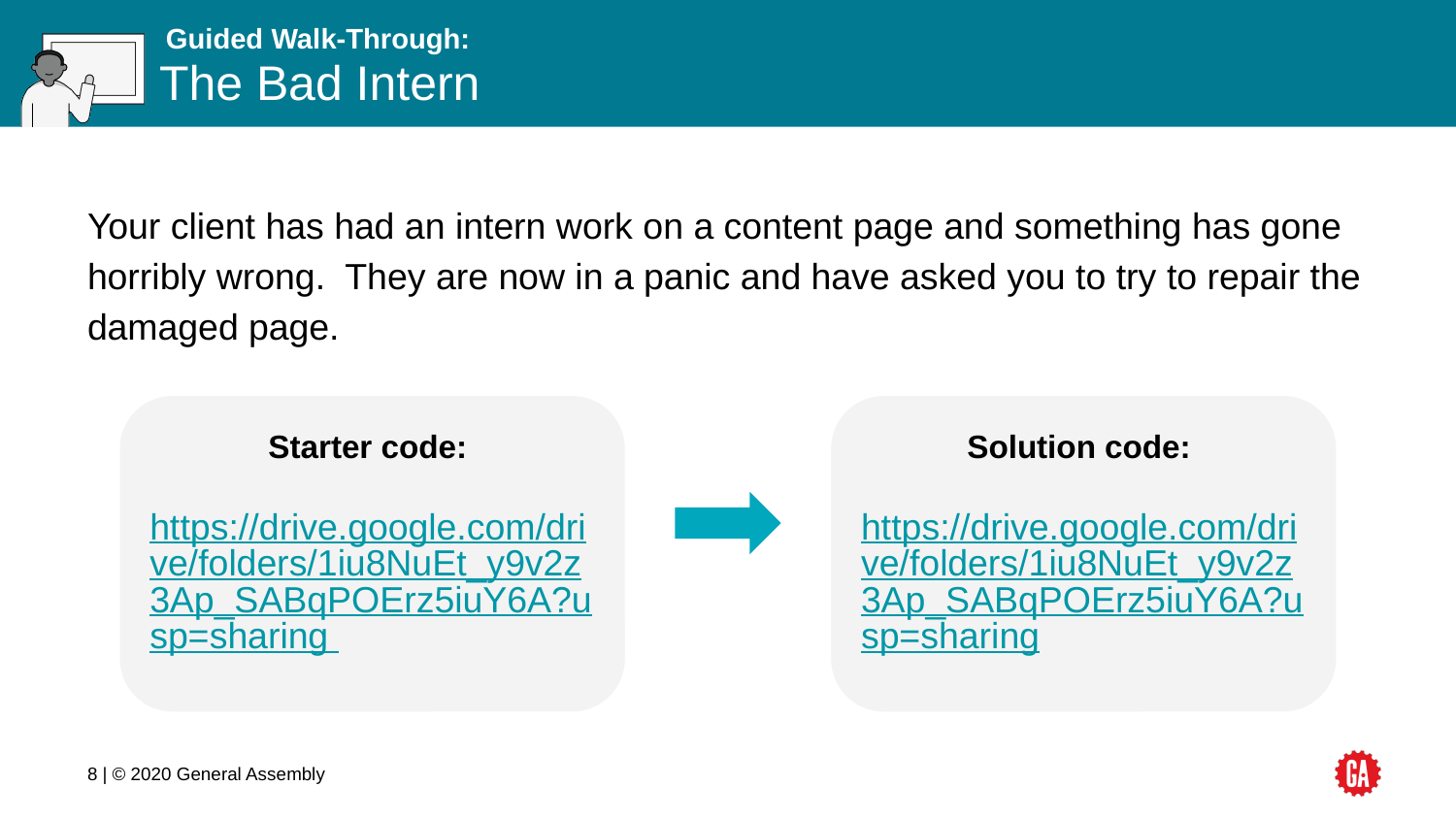

# The Bad Intern

Your client has had an intern work on a content page and something has gone horribly wrong.  They are now in a panic and have asked you to try to repair the damaged page.
Starter code:
https://drive.google.com/drive/folders/1iu8NuEt_y9v2z3Ap_SABqPOErz5iuY6A?usp=sharing
Solution code:
https://drive.google.com/drive/folders/1iu8NuEt_y9v2z3Ap_SABqPOErz5iuY6A?usp=sharing

8 | © 2020 General Assembly

8